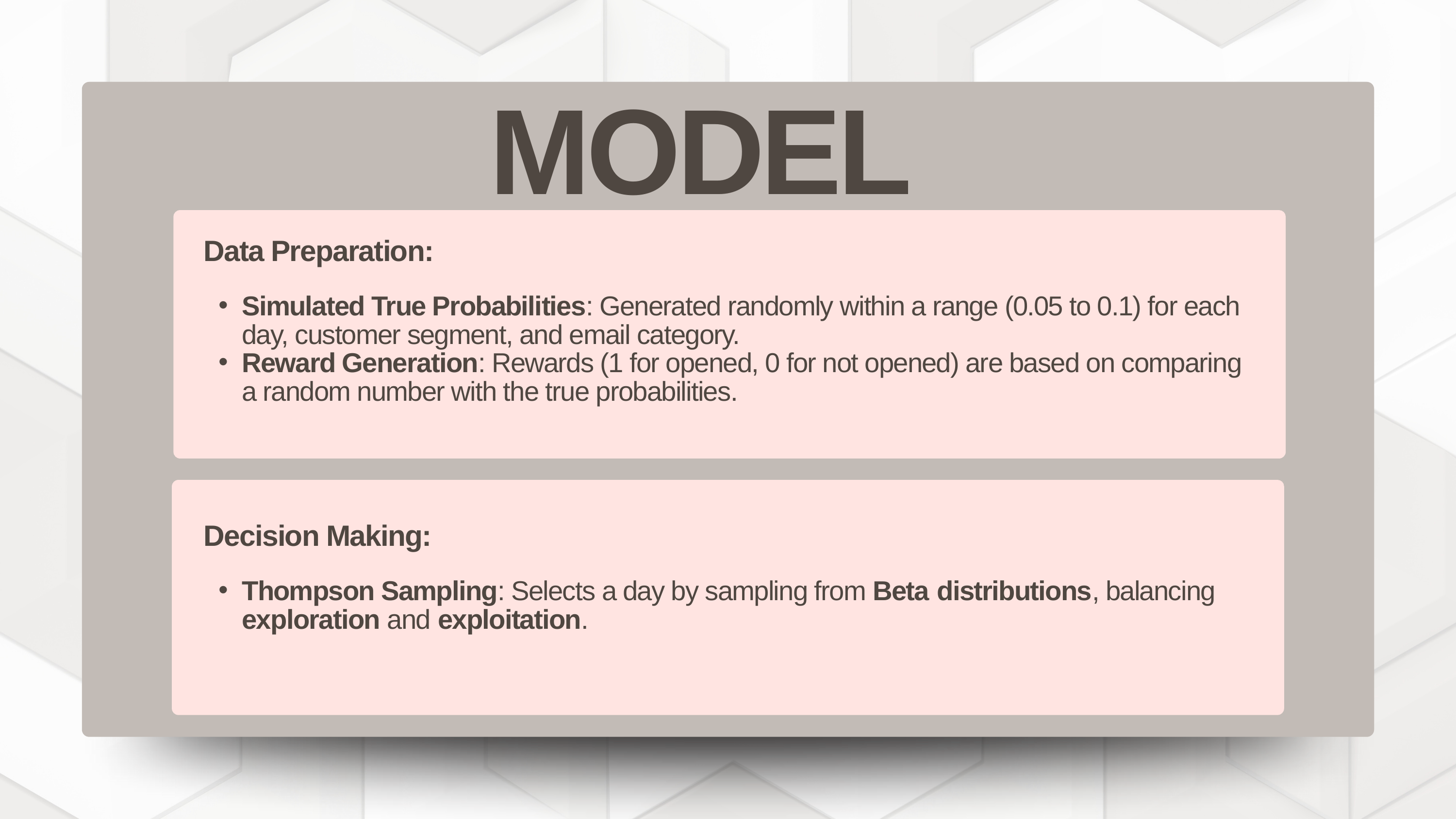

MODEL  LEARNING

 Data Preparation:

Simulated True Probabilities: Generated randomly within a range (0.05 to 0.1) for each day, customer segment, and email category.
Reward Generation: Rewards (1 for opened, 0 for not opened) are based on comparing a random number with the true probabilities.

 Decision Making:

Thompson Sampling: Selects a day by sampling from Beta distributions, balancing exploration and exploitation.